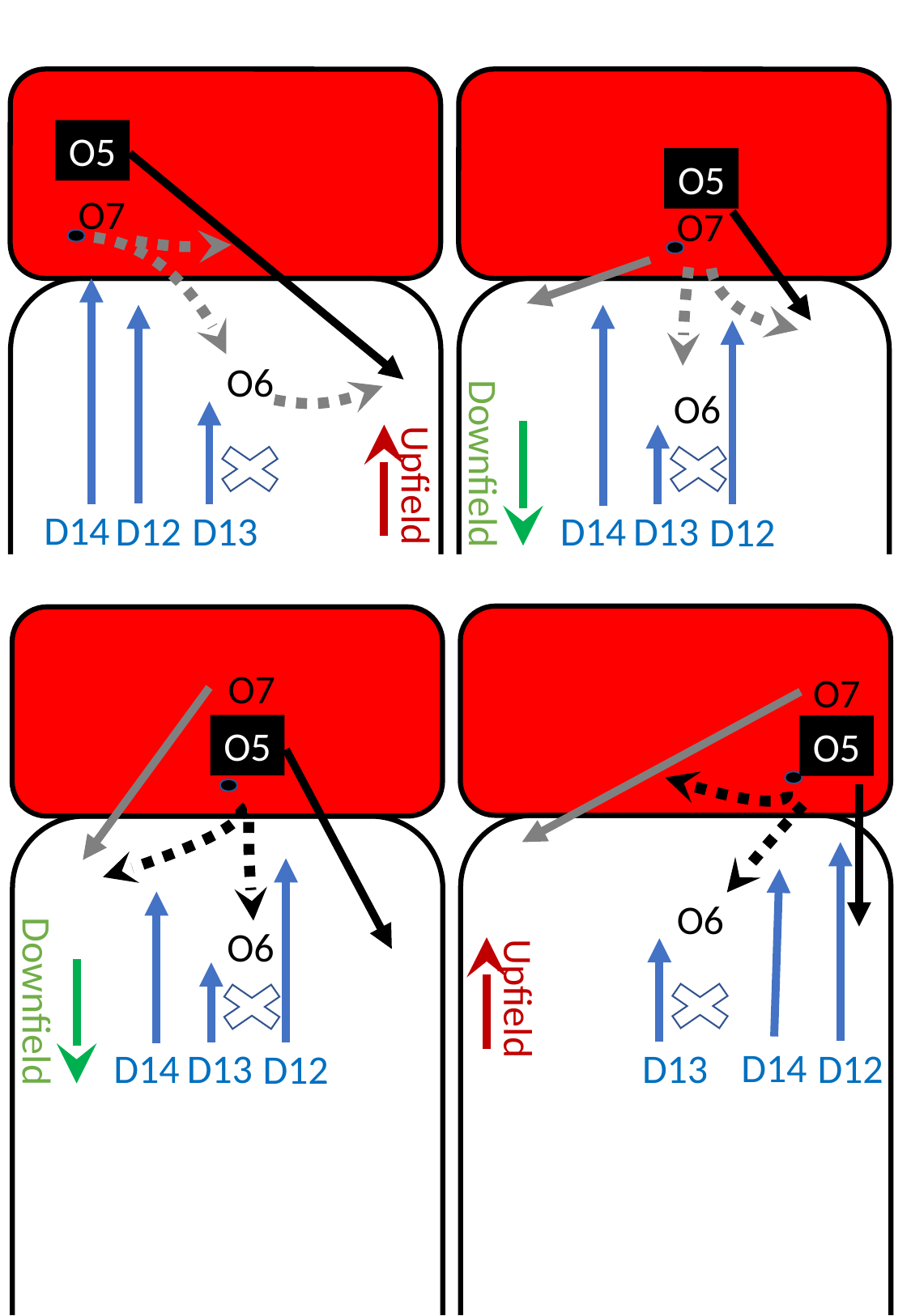

O5
O5
O7
O7

O6
O6
Downfield

Upfield
D14
D13
D12
D14
D13
D12

O7
O7
O5
O5

O6
O6
Upfield
Downfield

D14
D13
D12
D13
D14
D12